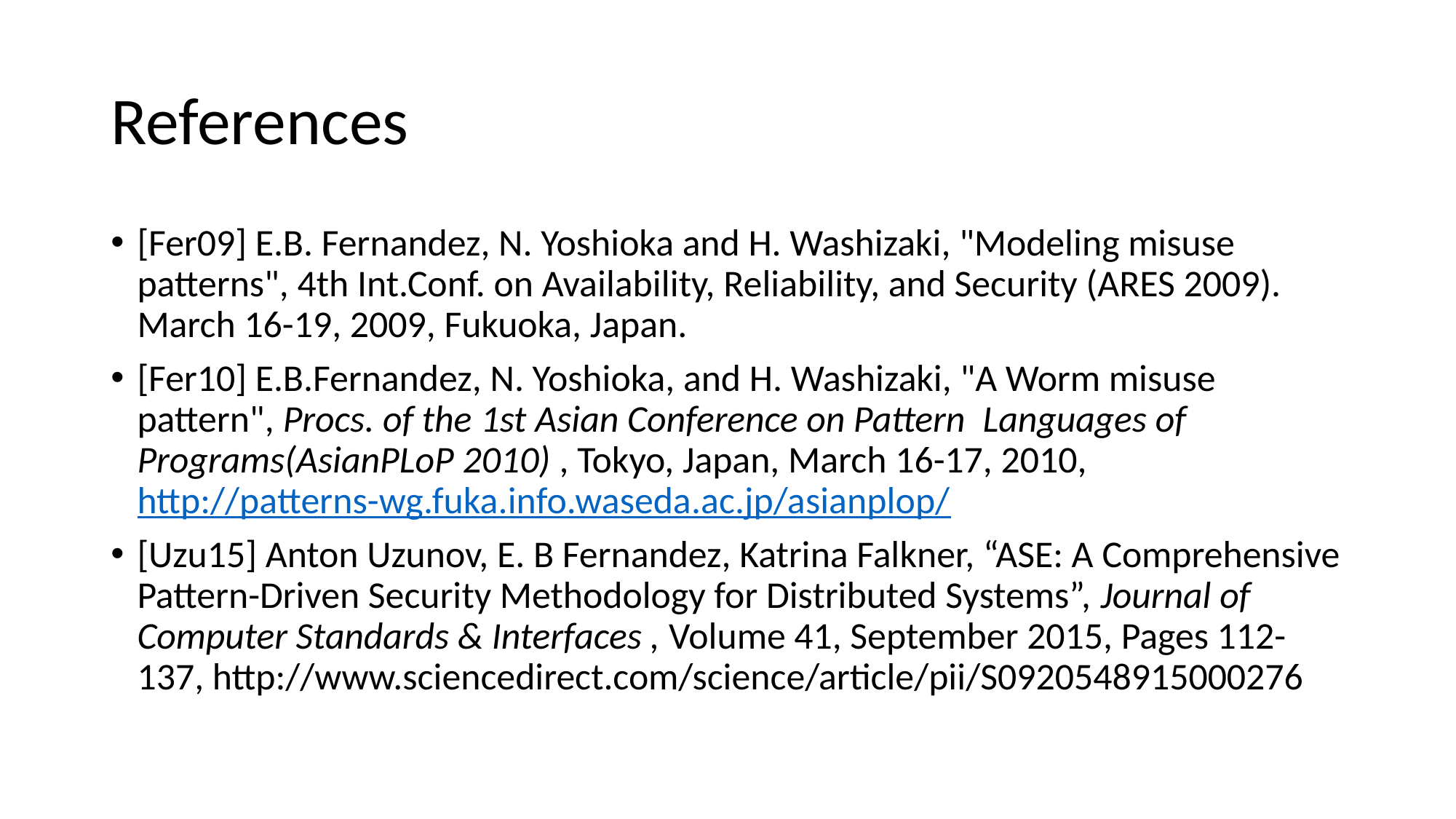

# References
[Fer09] E.B. Fernandez, N. Yoshioka and H. Washizaki, "Modeling misuse patterns", 4th Int.Conf. on Availability, Reliability, and Security (ARES 2009). March 16-19, 2009, Fukuoka, Japan.
[Fer10] E.B.Fernandez, N. Yoshioka, and H. Washizaki, "A Worm misuse pattern", Procs. of the 1st Asian Conference on Pattern  Languages of Programs(AsianPLoP 2010) , Tokyo, Japan, March 16-17, 2010,  http://patterns-wg.fuka.info.waseda.ac.jp/asianplop/
[Uzu15] Anton Uzunov, E. B Fernandez, Katrina Falkner, “ASE: A Comprehensive Pattern-Driven Security Methodology for Distributed Systems”, Journal of Computer Standards & Interfaces , Volume 41, September 2015, Pages 112-137, http://www.sciencedirect.com/science/article/pii/S0920548915000276